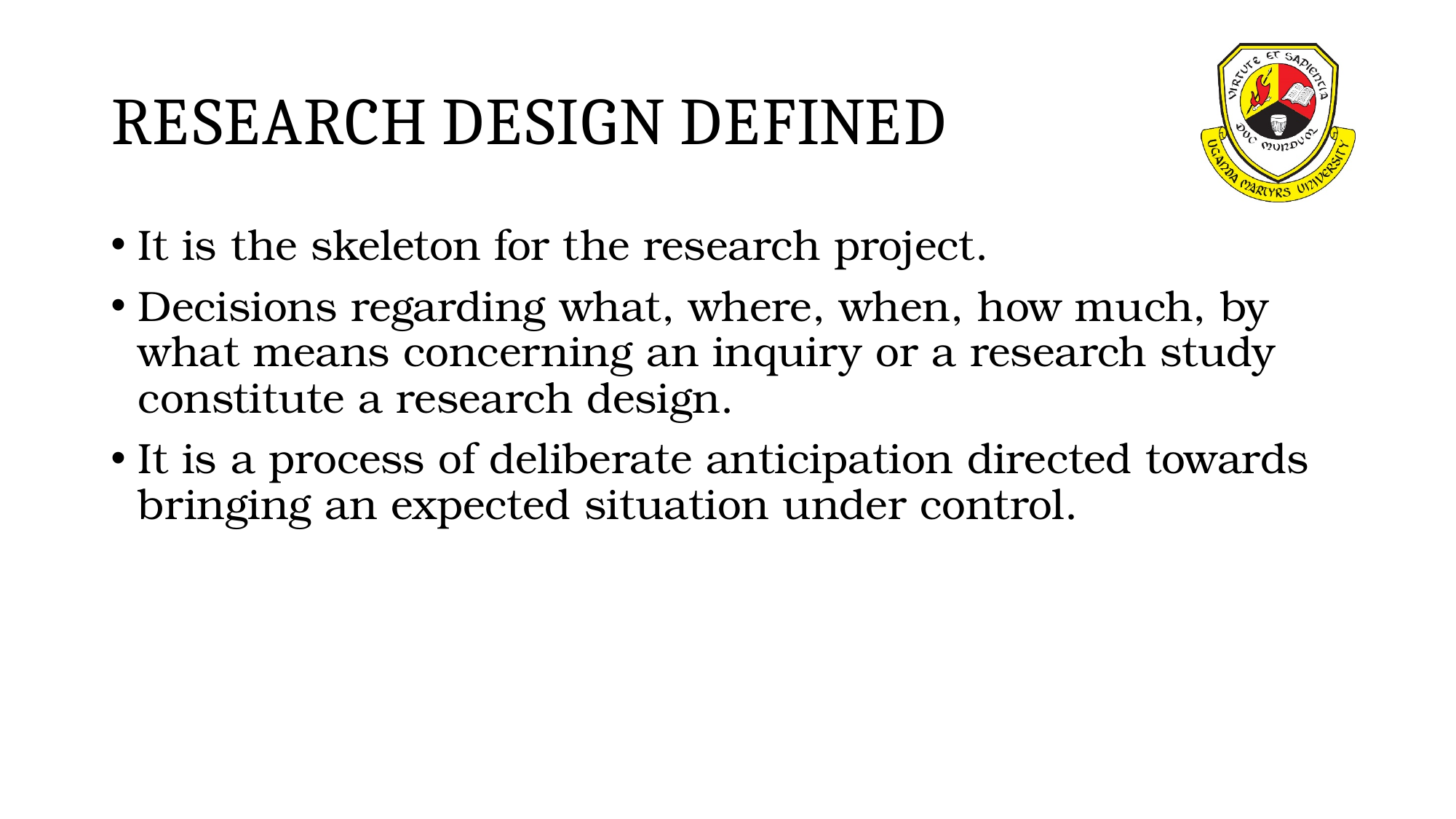

# RESEARCH DESIGN DEFINED
It is the skeleton for the research project.
Decisions regarding what, where, when, how much, by what means concerning an inquiry or a research study constitute a research design.
It is a process of deliberate anticipation directed towards bringing an expected situation under control.